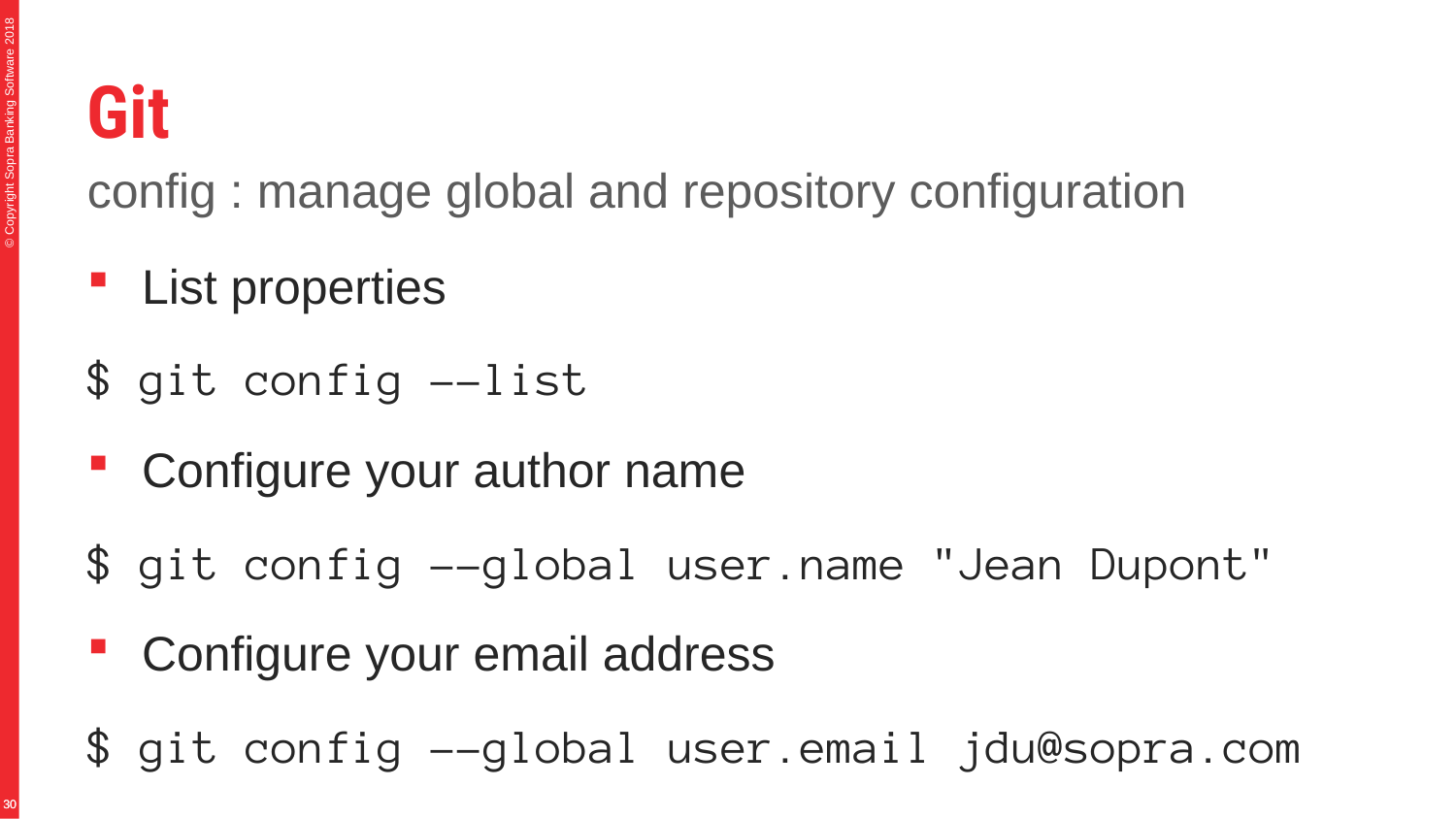

# Git
config : manage global and repository configuration
List properties
$ git config --list
Configure your author name
$ git config --global user.name "Jean Dupont"
Configure your email address
$ git config --global user.email jdu@sopra.com